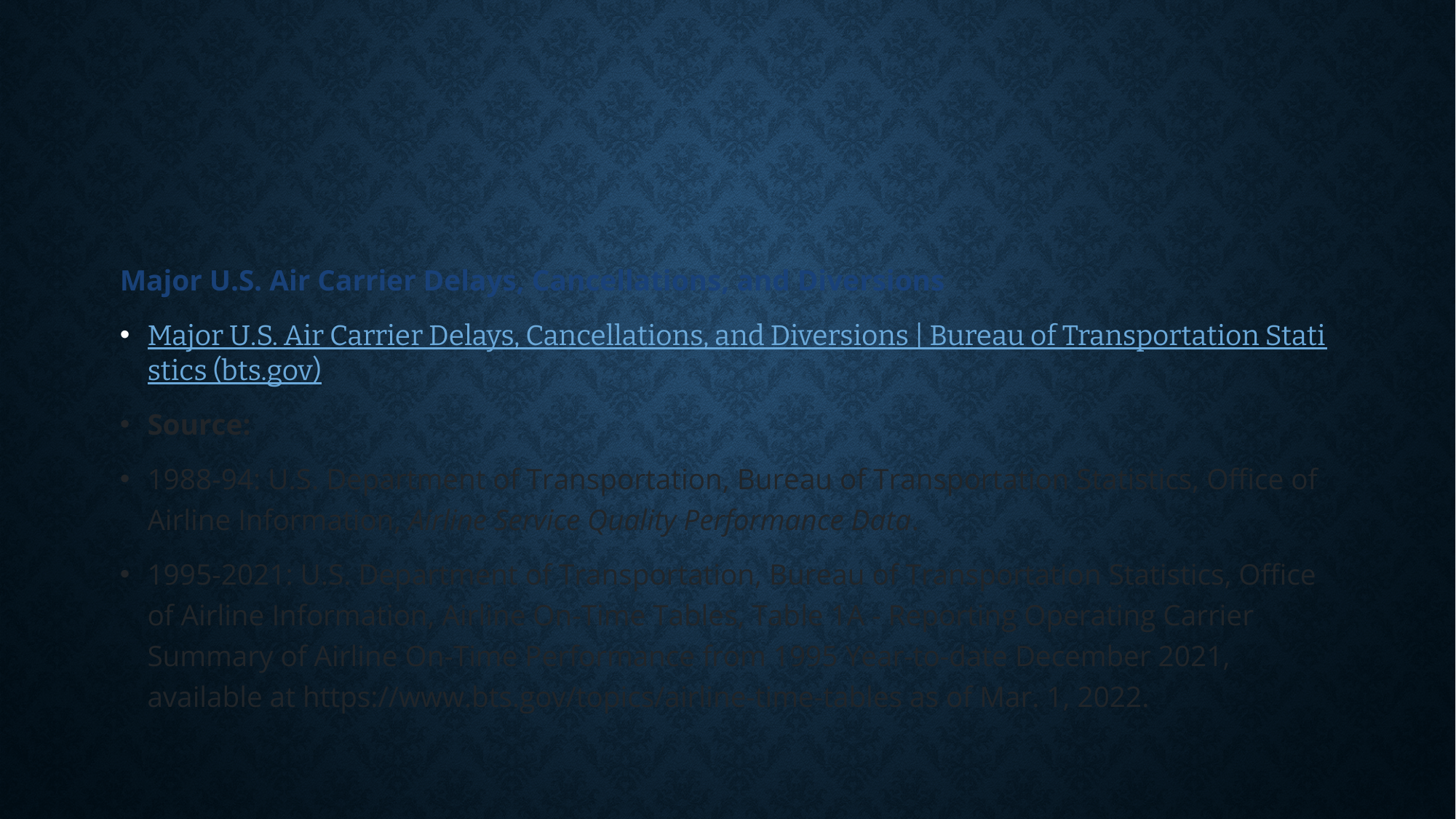

#
Major U.S. Air Carrier Delays, Cancellations, and Diversions
Major U.S. Air Carrier Delays, Cancellations, and Diversions | Bureau of Transportation Statistics (bts.gov)
Source:
1988-94: U.S. Department of Transportation, Bureau of Transportation Statistics, Office of Airline Information, Airline Service Quality Performance Data.
1995-2021: U.S. Department of Transportation, Bureau of Transportation Statistics, Office of Airline Information, Airline On-Time Tables, Table 1A - Reporting Operating Carrier Summary of Airline On-Time Performance from 1995 Year-to-date December 2021, available at https://www.bts.gov/topics/airline-time-tables as of Mar. 1, 2022.